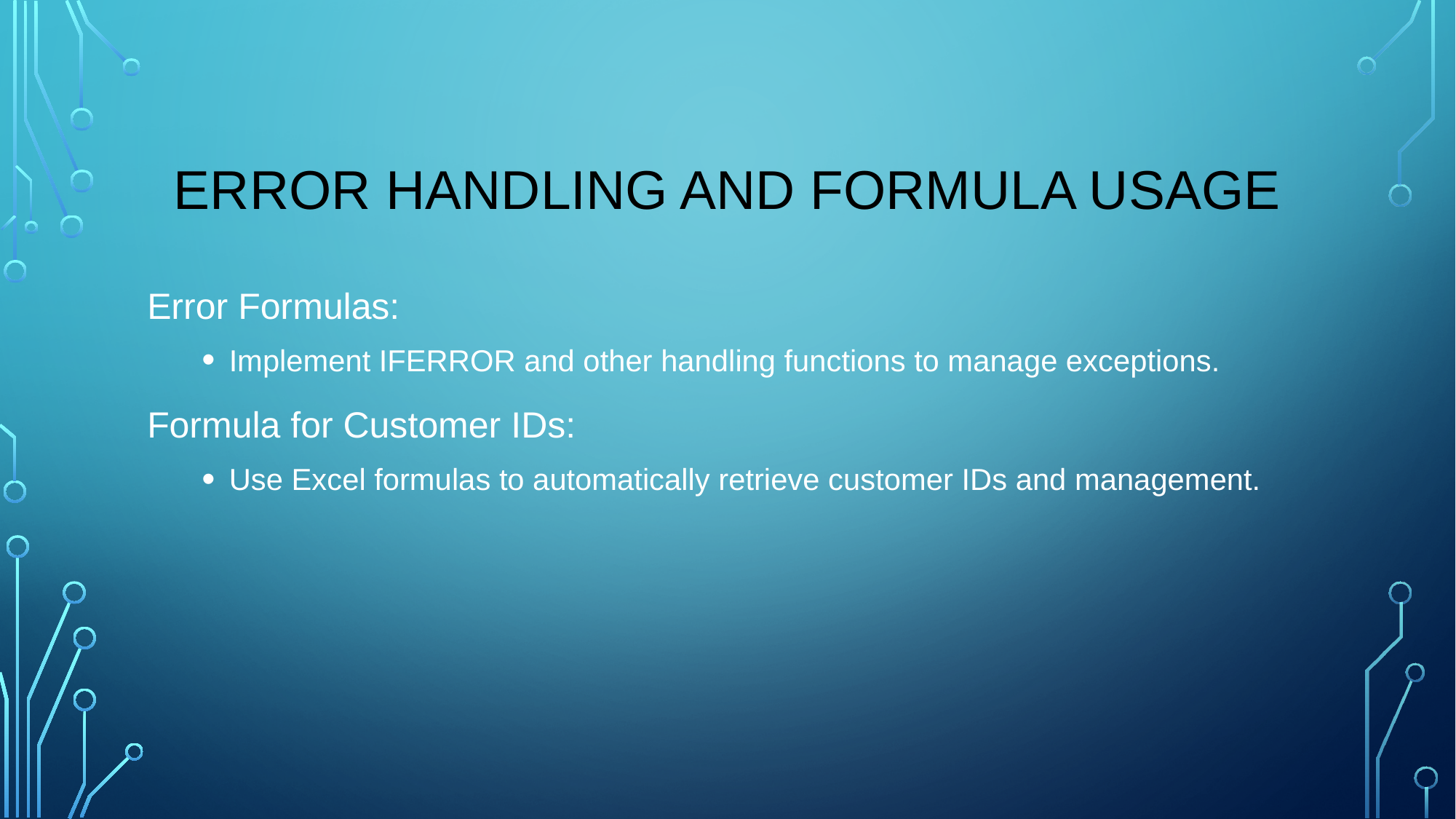

# Error Handling and Formula Usage
Error Formulas:
Implement IFERROR and other handling functions to manage exceptions.
Formula for Customer IDs:
Use Excel formulas to automatically retrieve customer IDs and management.